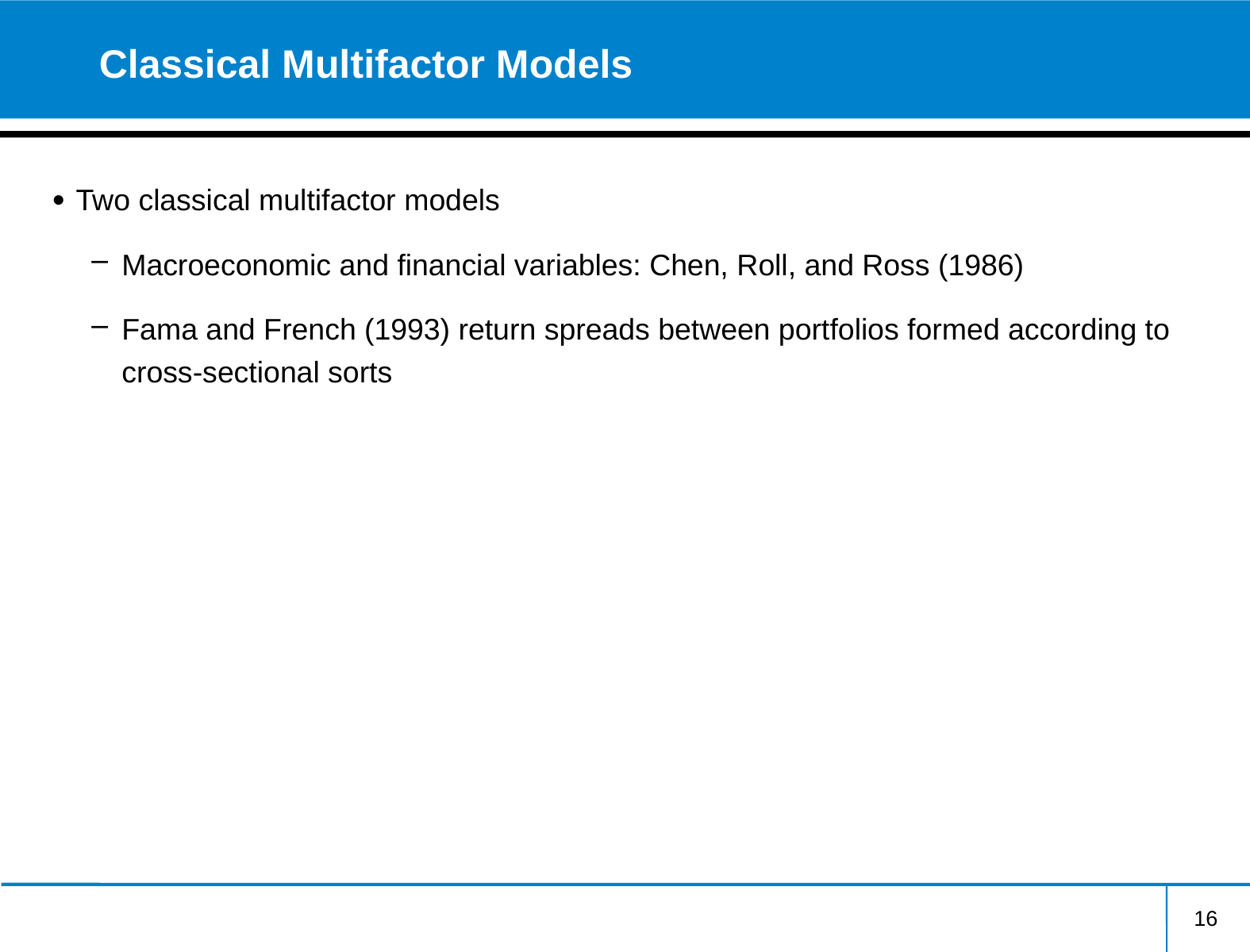

16
# Classical Multifactor Models
Two classical multifactor models
Macroeconomic and financial variables: Chen, Roll, and Ross (1986)
Fama and French (1993) return spreads between portfolios formed according to cross-sectional sorts